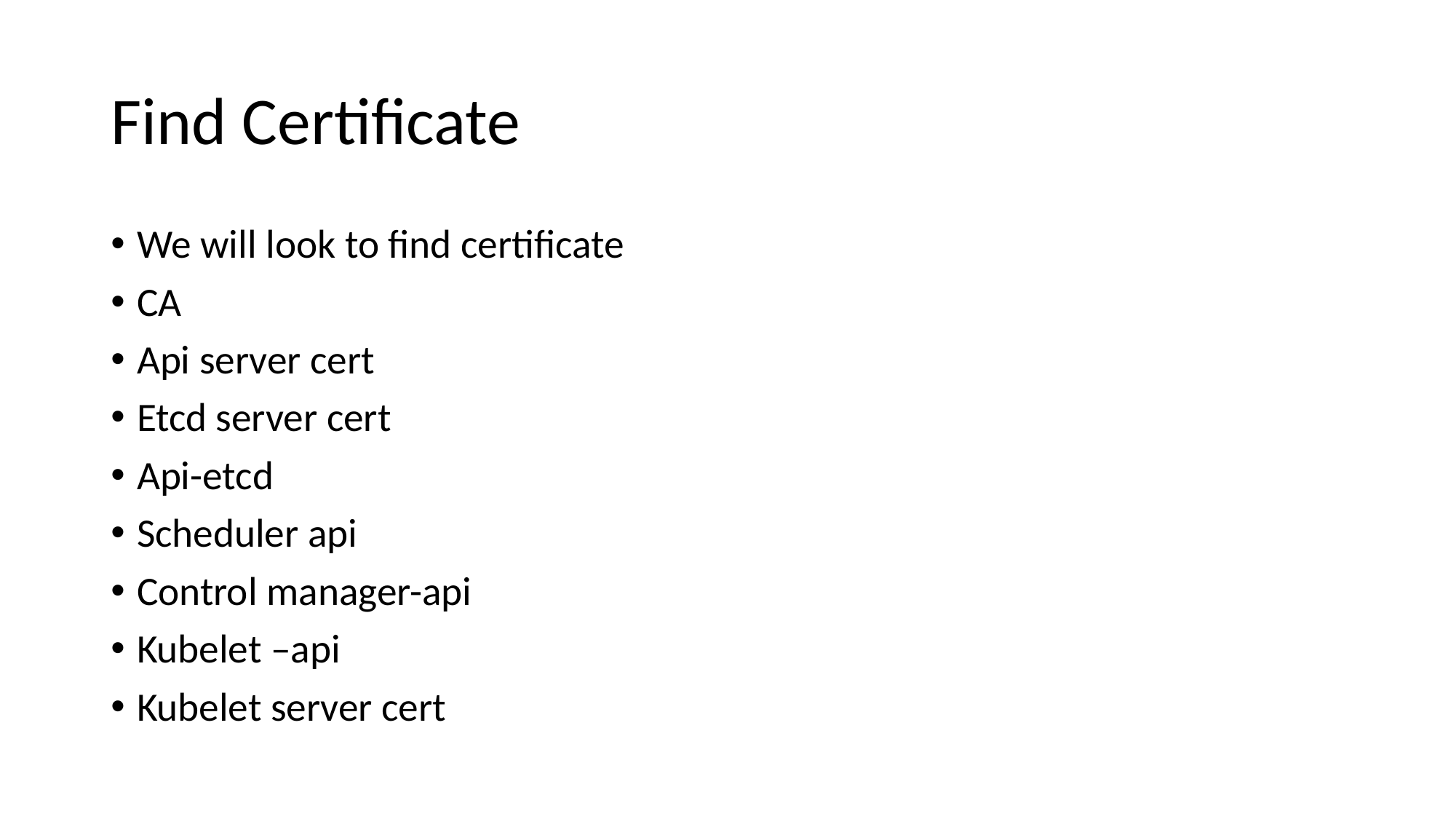

# Find Certificate
We will look to find certificate
CA
Api server cert
Etcd server cert
Api-etcd
Scheduler api
Control manager-api
Kubelet –api
Kubelet server cert